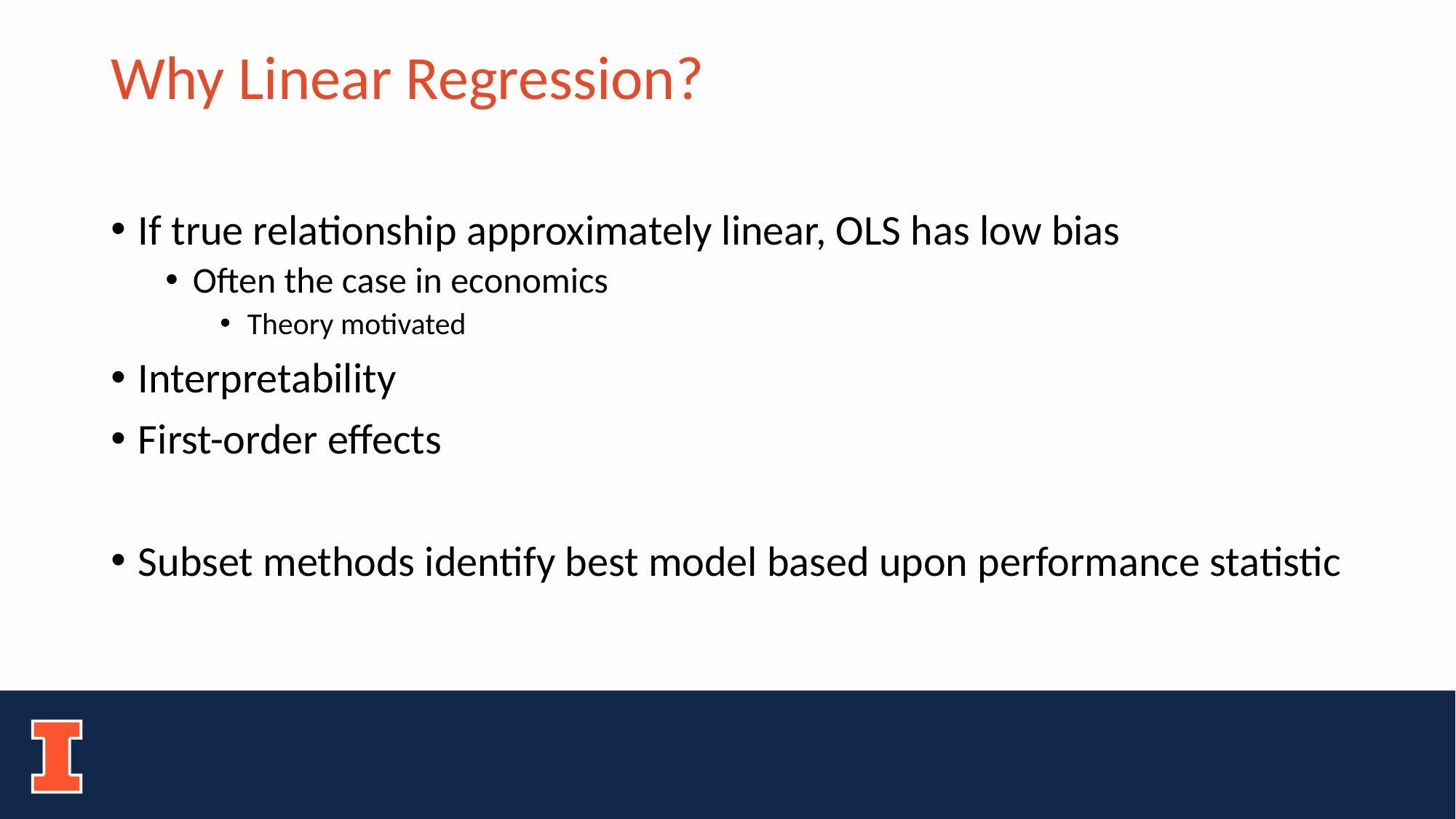

# Why Linear Regression?

If true relationship approximately linear, OLS has low bias
Often the case in economics
Theory motivated
Interpretability
First-order effects

Subset methods identify best model based upon performance statistic